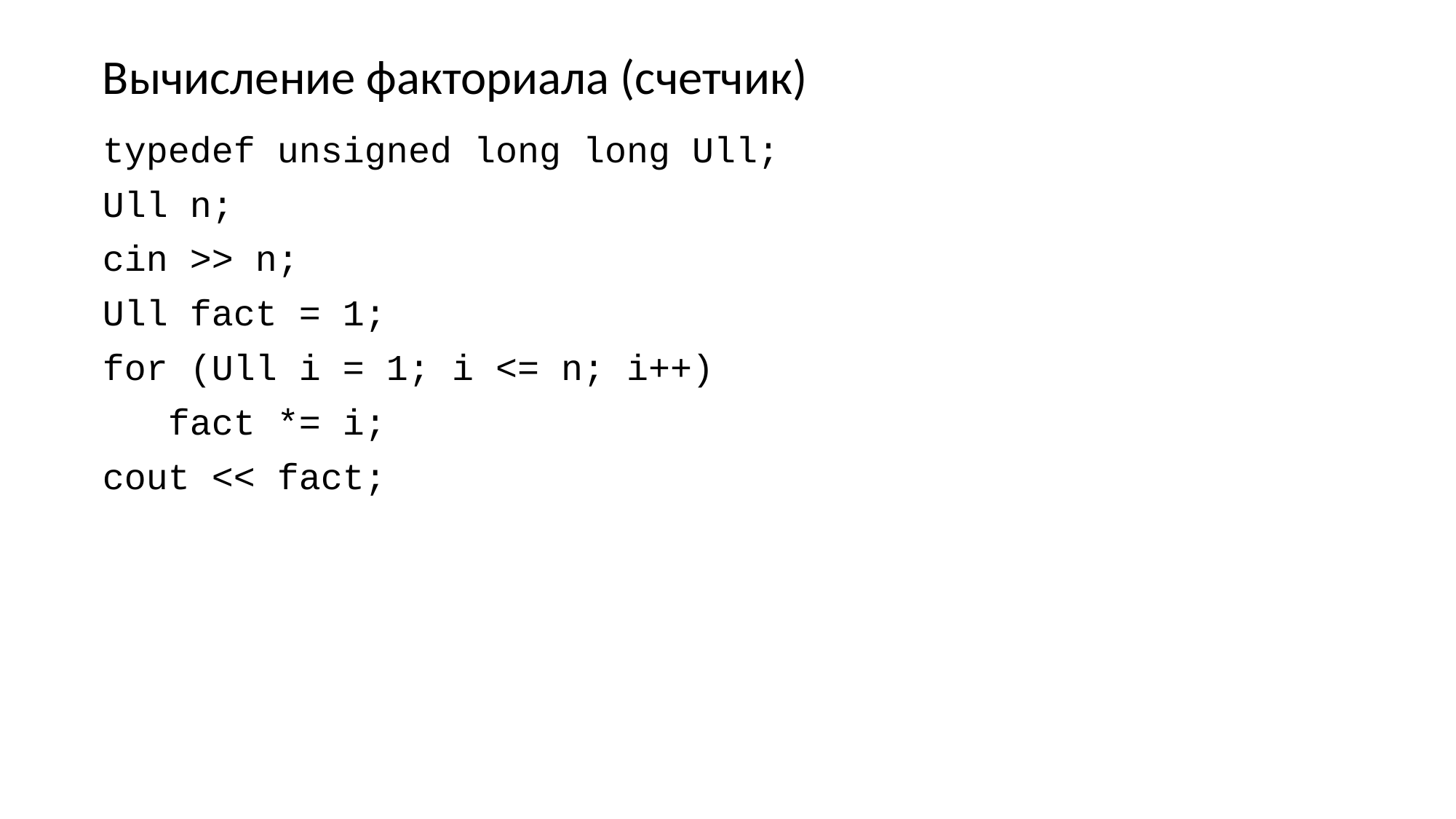

# Вычисление факториала (счетчик)
typedef unsigned long long Ull;
Ull n;
cin >> n;
Ull fact = 1;
for (Ull i = 1; i <= n; i++)
   fact *= i;
cout << fact;